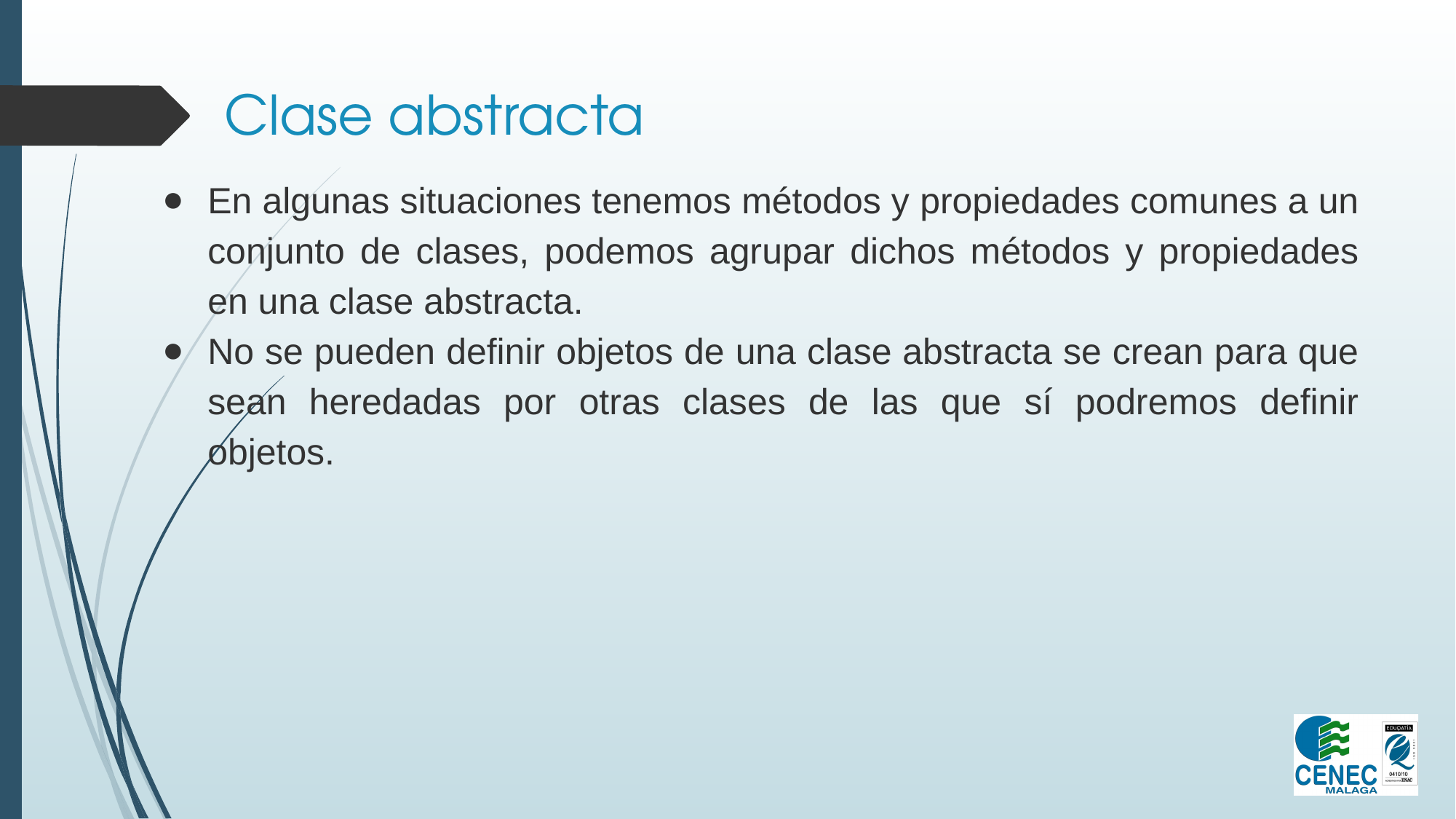

# Clase abstracta
En algunas situaciones tenemos métodos y propiedades comunes a un conjunto de clases, podemos agrupar dichos métodos y propiedades en una clase abstracta.
No se pueden definir objetos de una clase abstracta se crean para que sean heredadas por otras clases de las que sí podremos definir objetos.